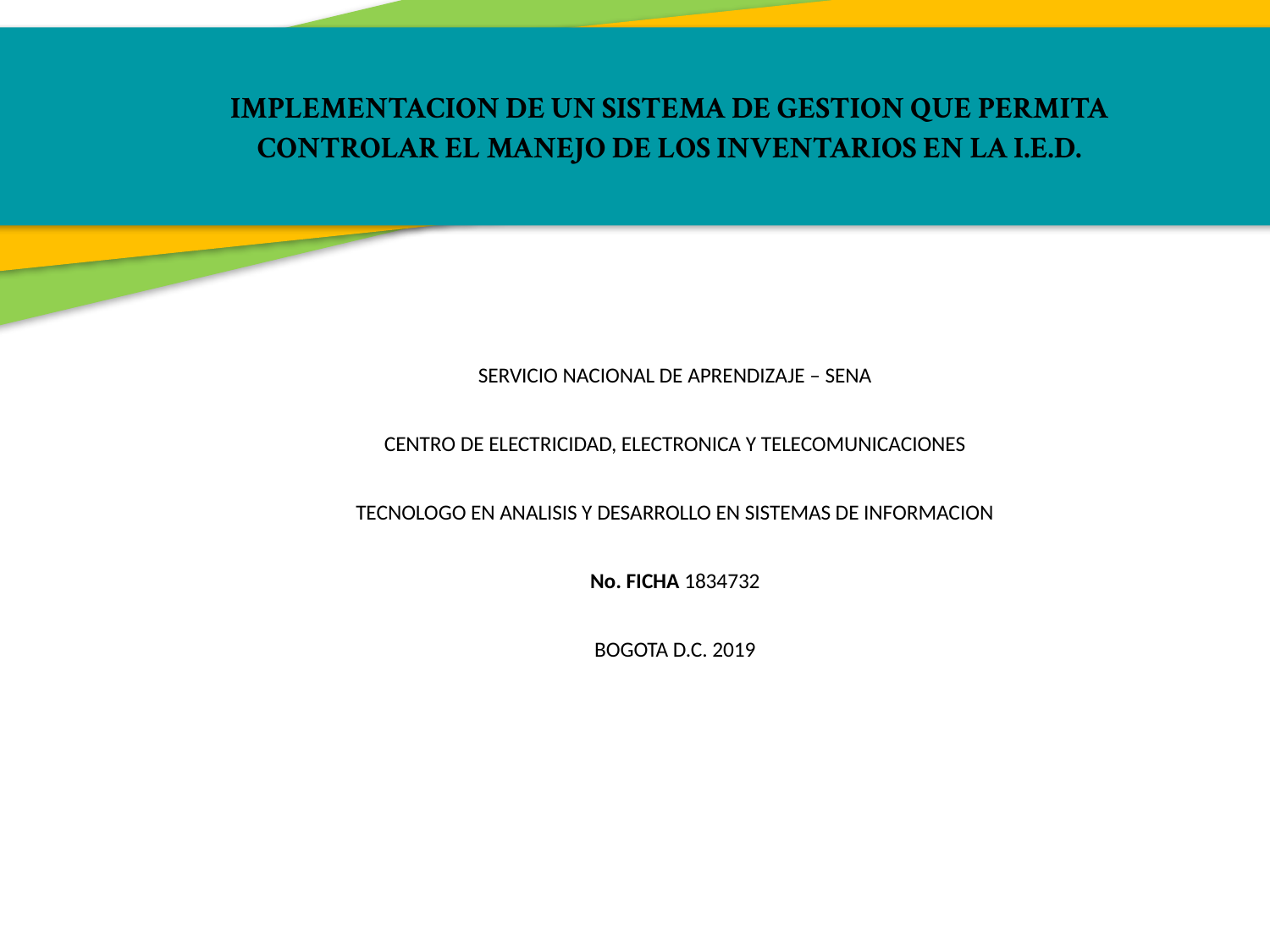

IMPLEMENTACION DE UN SISTEMA DE GESTION QUE PERMITA CONTROLAR EL MANEJO DE LOS INVENTARIOS EN LA I.E.D.
SERVICIO NACIONAL DE APRENDIZAJE – SENA
CENTRO DE ELECTRICIDAD, ELECTRONICA Y TELECOMUNICACIONES
TECNOLOGO EN ANALISIS Y DESARROLLO EN SISTEMAS DE INFORMACION
No. FICHA 1834732
BOGOTA D.C. 2019